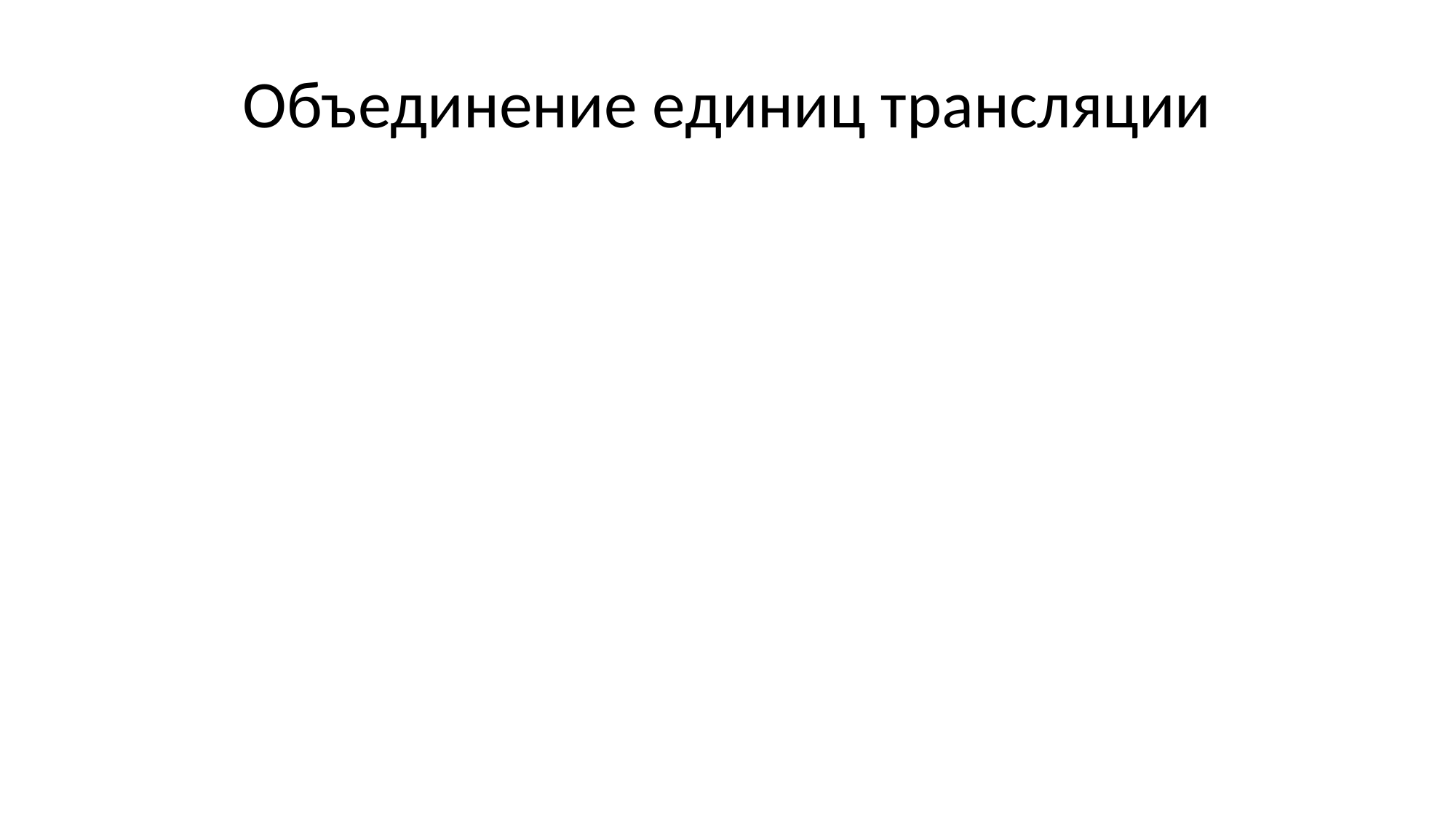

# Объединение единиц трансляции
def ProcessInclude(macros, input):
    file, paths, input = ParseInclude(
        macros, input)
    if IsAbsolute(file):
        return (macros,
            Preprocess1_3(file) + input)
    for path in paths:
        f = path + '/' + file
        if Exists(f):
            return (macros,
                Preprocess1_3(f) + input)
    assert False
def ParseInclude(macros, input):
    s = input.pop(0)
    assert s[0] == '#include'
    s.pop(0)
    if s[0] not in ['"', '<']:
        s = ExpandMacros(s, macros)
    assert s[0] in ['"', '<']
    assert Matches(s[0], s[-1])
    file = s[1:-1]  # без <> и ""
    paths = []
    if s[0] == '<':
        paths += PathsToStandardIncludes
    paths += PathsFromCommadLine
    paths += [ThisTranslationUnitDir]
    return file, paths, input